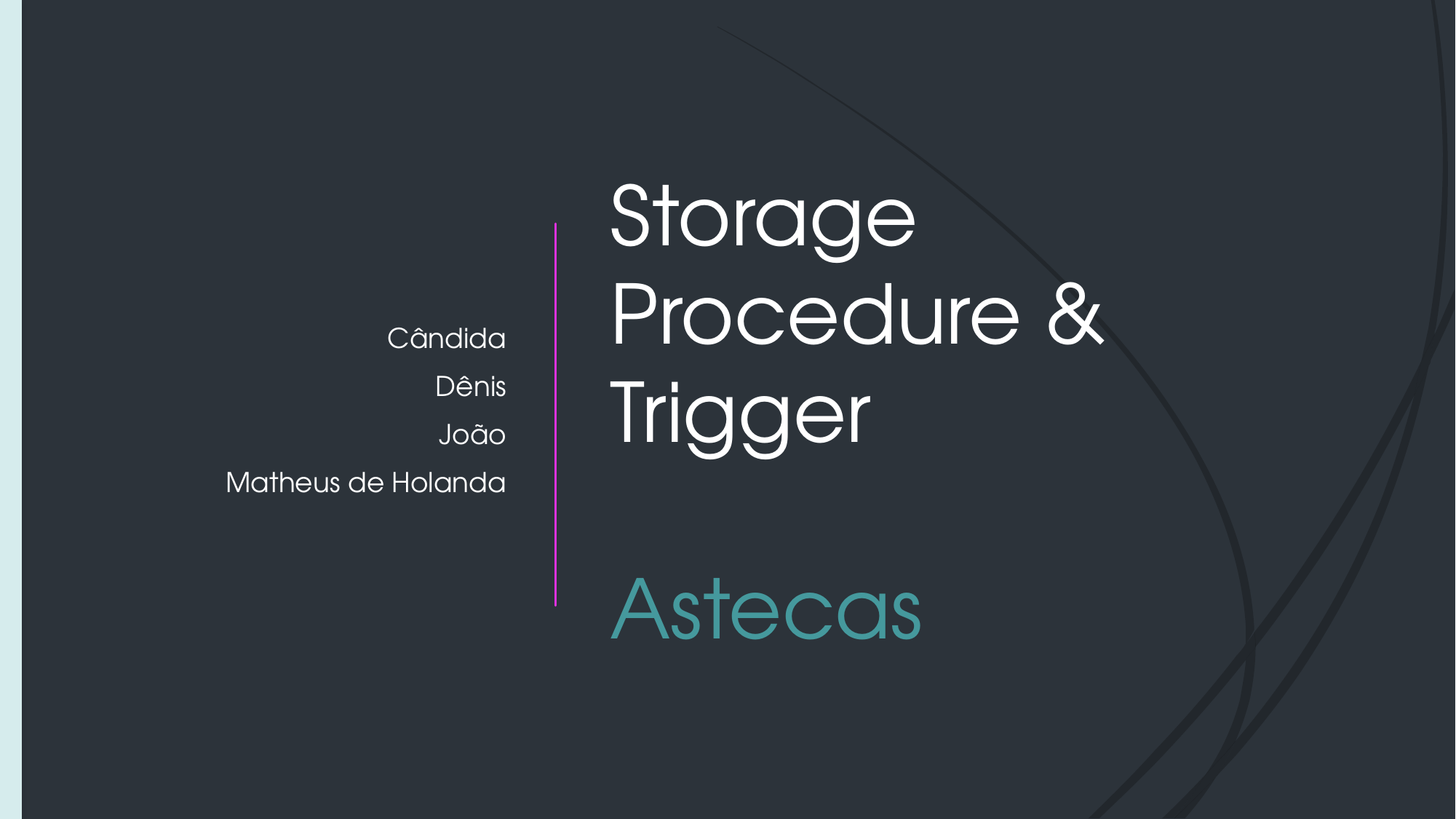

Cândida
Dênis
João
Matheus de Holanda
# Storage Procedure & Trigger Astecas